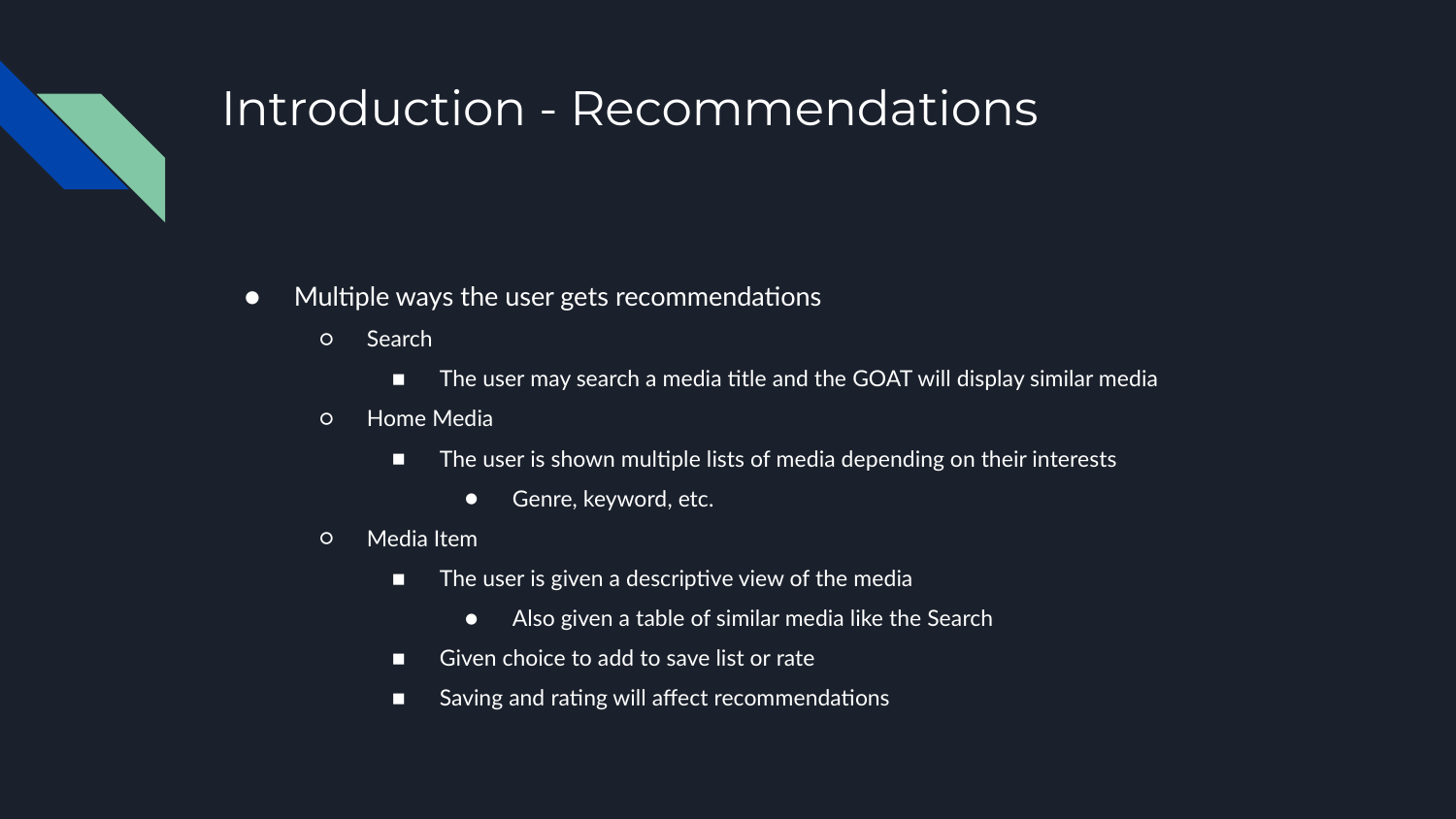

# Introduction - Recommendations
Multiple ways the user gets recommendations
Search
The user may search a media title and the GOAT will display similar media
Home Media
The user is shown multiple lists of media depending on their interests
Genre, keyword, etc.
Media Item
The user is given a descriptive view of the media
Also given a table of similar media like the Search
Given choice to add to save list or rate
Saving and rating will affect recommendations